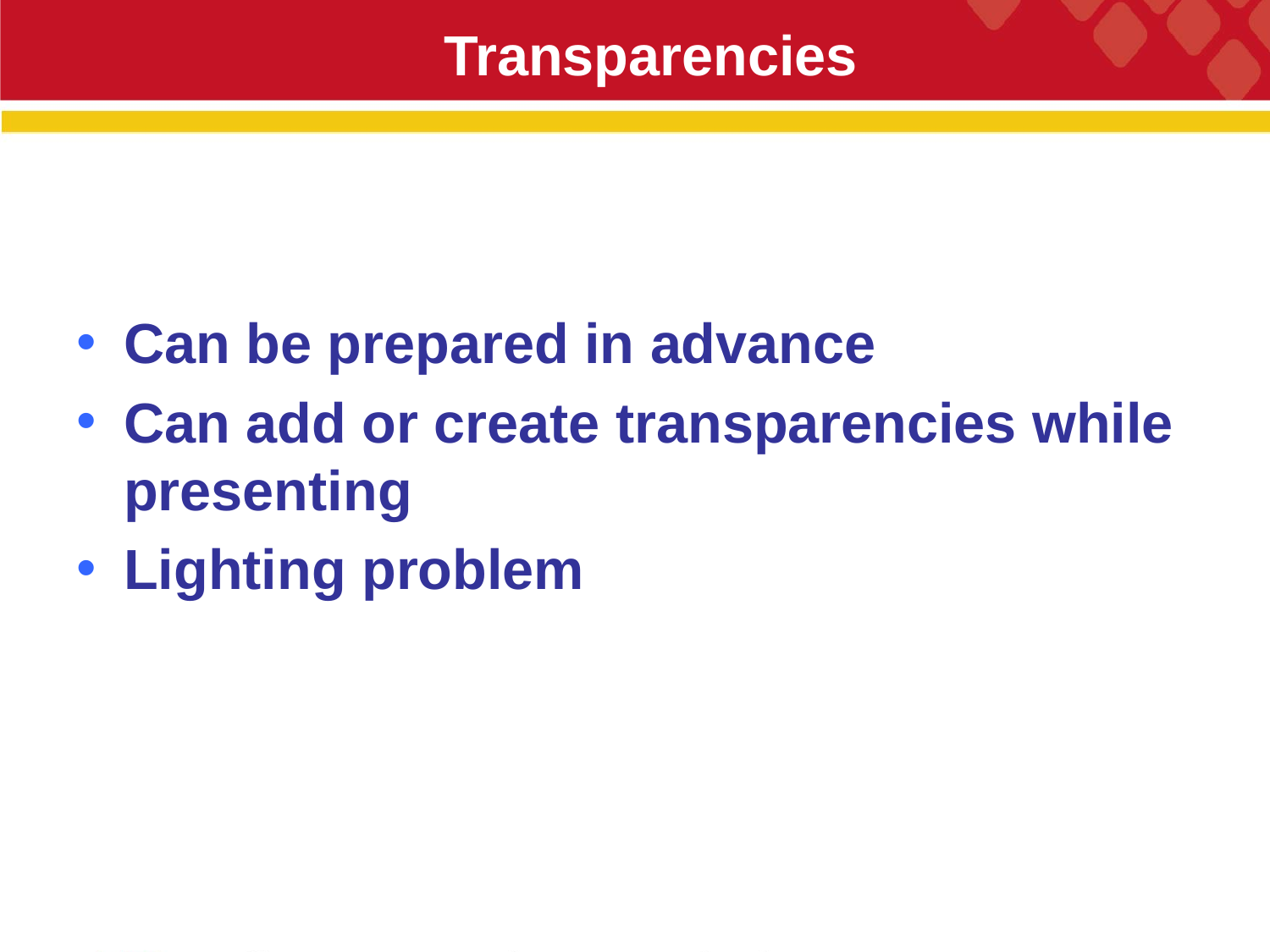

# Transparencies

Can be prepared in advance
Can add or create transparencies while presenting
Lighting problem